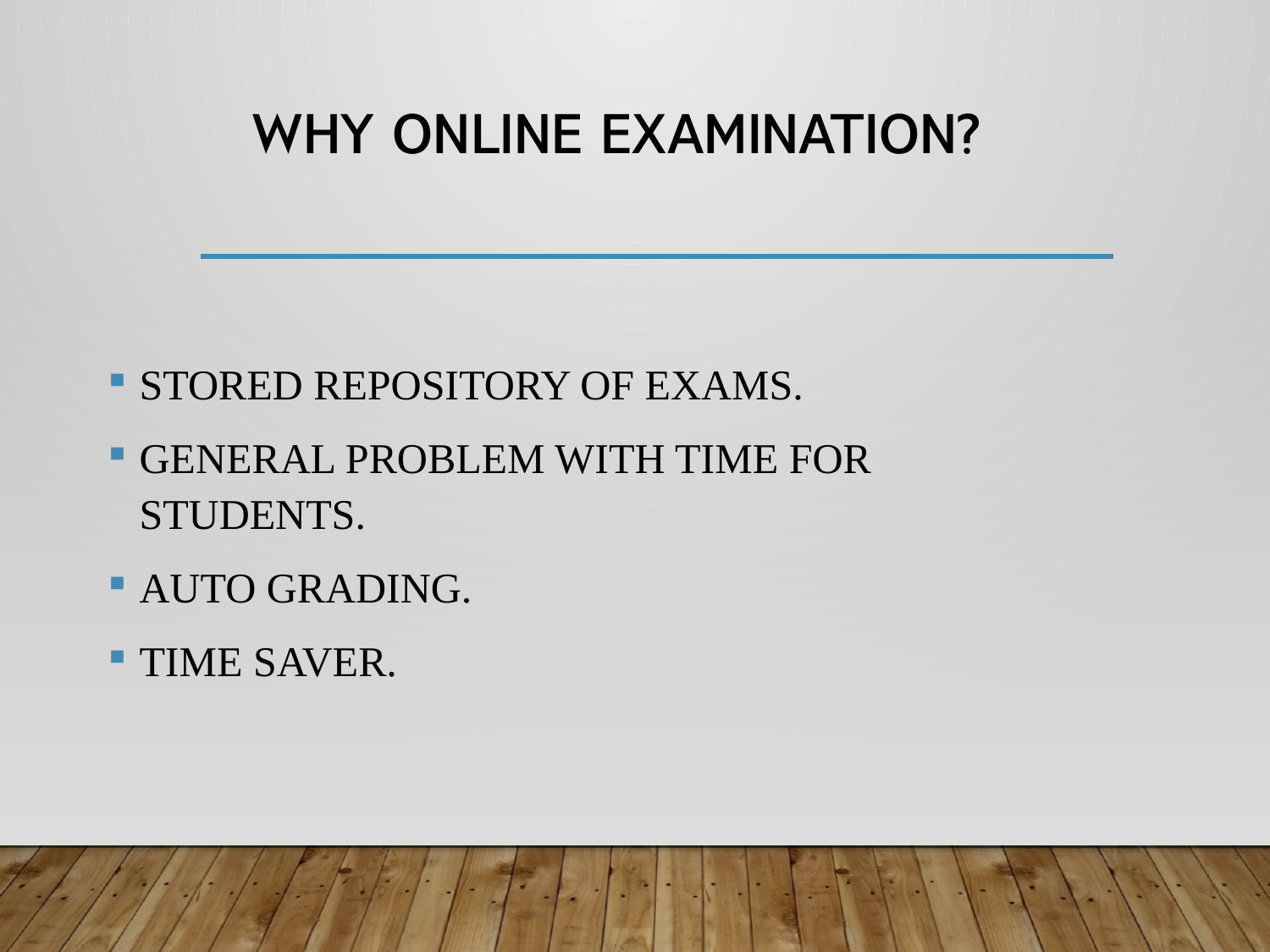

# WHY ONLINE EXAMINATION?
STORED REPOSITORY OF EXAMS.
GENERAL PROBLEM WITH TIME FOR STUDENTS.
AUTO GRADING.
TIME SAVER.